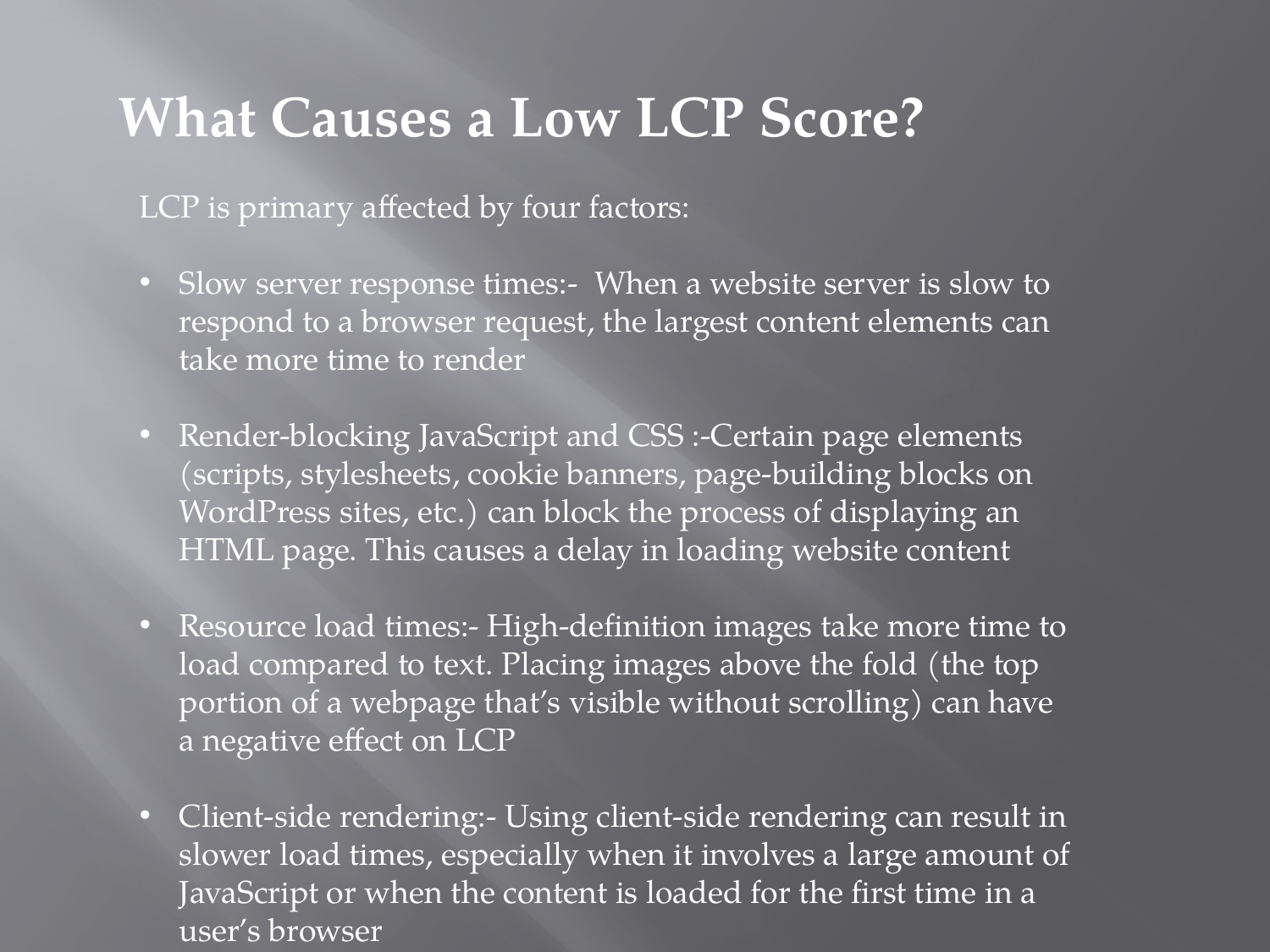

What Causes a Low LCP Score?
LCP is primary affected by four factors:

Slow server response times:-  When a website server is slow to respond to a browser request, the largest content elements can take more time to render

Render-blocking JavaScript and CSS :-Certain page elements (scripts, stylesheets, cookie banners, page-building blocks on WordPress sites, etc.) can block the process of displaying an HTML page. This causes a delay in loading website content

Resource load times:- High-definition images take more time to load compared to text. Placing images above the fold (the top portion of a webpage that’s visible without scrolling) can have a negative effect on LCP

Client-side rendering:- Using client-side rendering can result in slower load times, especially when it involves a large amount of JavaScript or when the content is loaded for the first time in a user’s browser